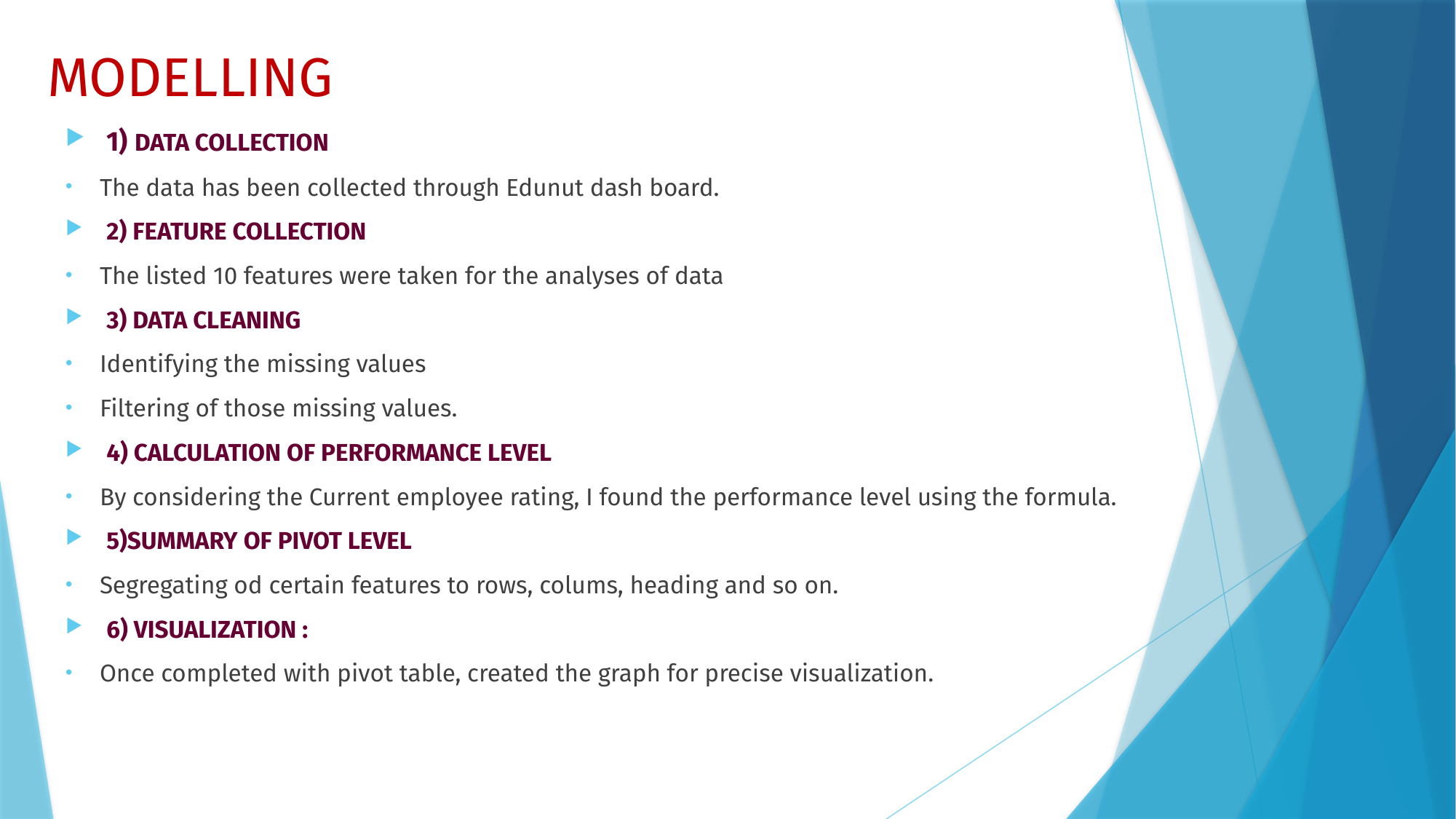

# MODELLING
1) DATA COLLECTION
The data has been collected through Edunut dash board.
2) FEATURE COLLECTION
The listed 10 features were taken for the analyses of data
3) DATA CLEANING
Identifying the missing values
Filtering of those missing values.
4) CALCULATION OF PERFORMANCE LEVEL
By considering the Current employee rating, I found the performance level using the formula.
5)SUMMARY OF PIVOT LEVEL
Segregating od certain features to rows, colums, heading and so on.
6) VISUALIZATION :
Once completed with pivot table, created the graph for precise visualization.